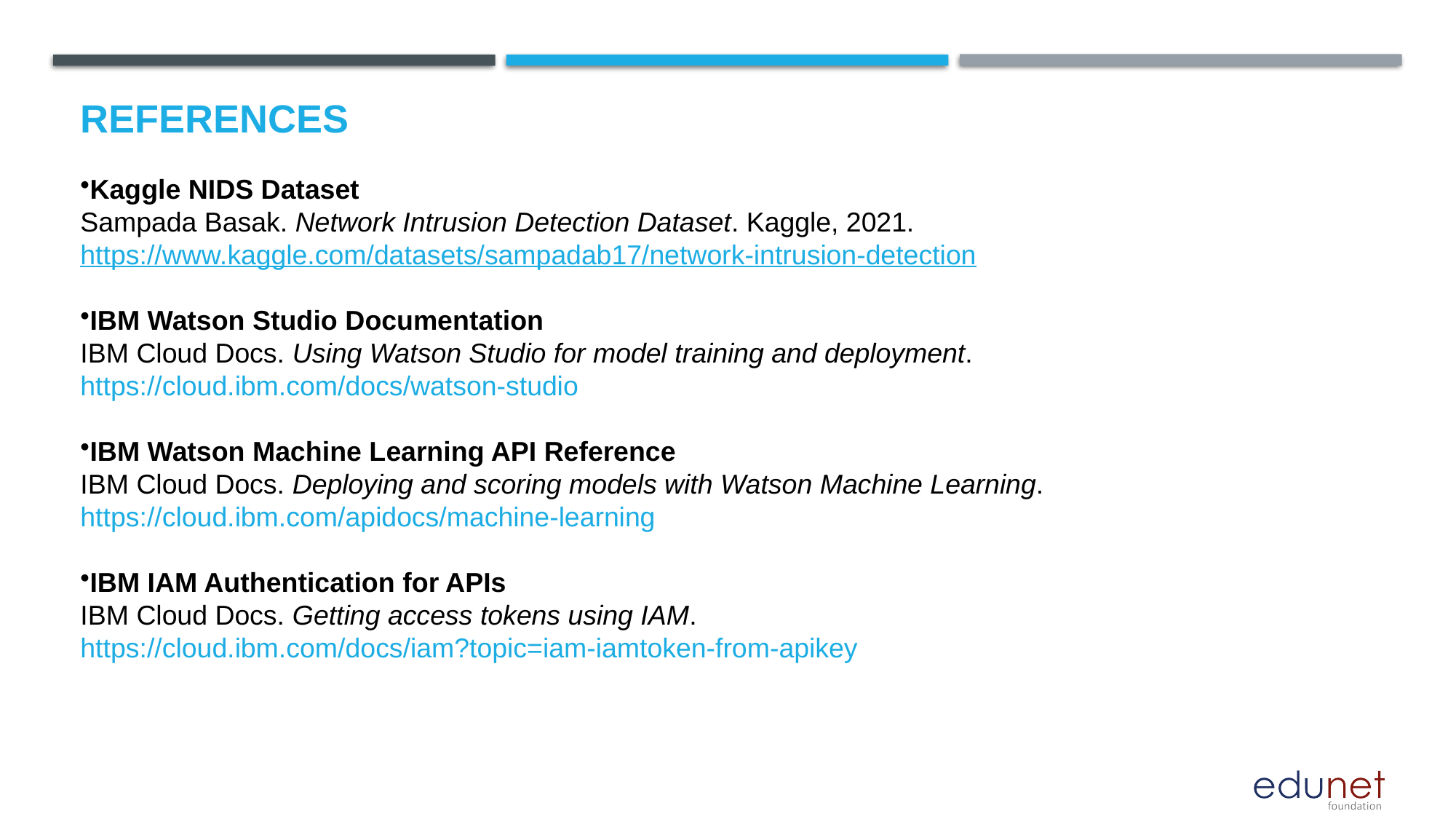

# References
Kaggle NIDS Dataset
Sampada Basak. Network Intrusion Detection Dataset. Kaggle, 2021.
https://www.kaggle.com/datasets/sampadab17/network-intrusion-detection

IBM Watson Studio Documentation
IBM Cloud Docs. Using Watson Studio for model training and deployment.
https://cloud.ibm.com/docs/watson-studio

IBM Watson Machine Learning API Reference
IBM Cloud Docs. Deploying and scoring models with Watson Machine Learning.
https://cloud.ibm.com/apidocs/machine-learning

IBM IAM Authentication for APIs
IBM Cloud Docs. Getting access tokens using IAM.
https://cloud.ibm.com/docs/iam?topic=iam-iamtoken-from-apikey